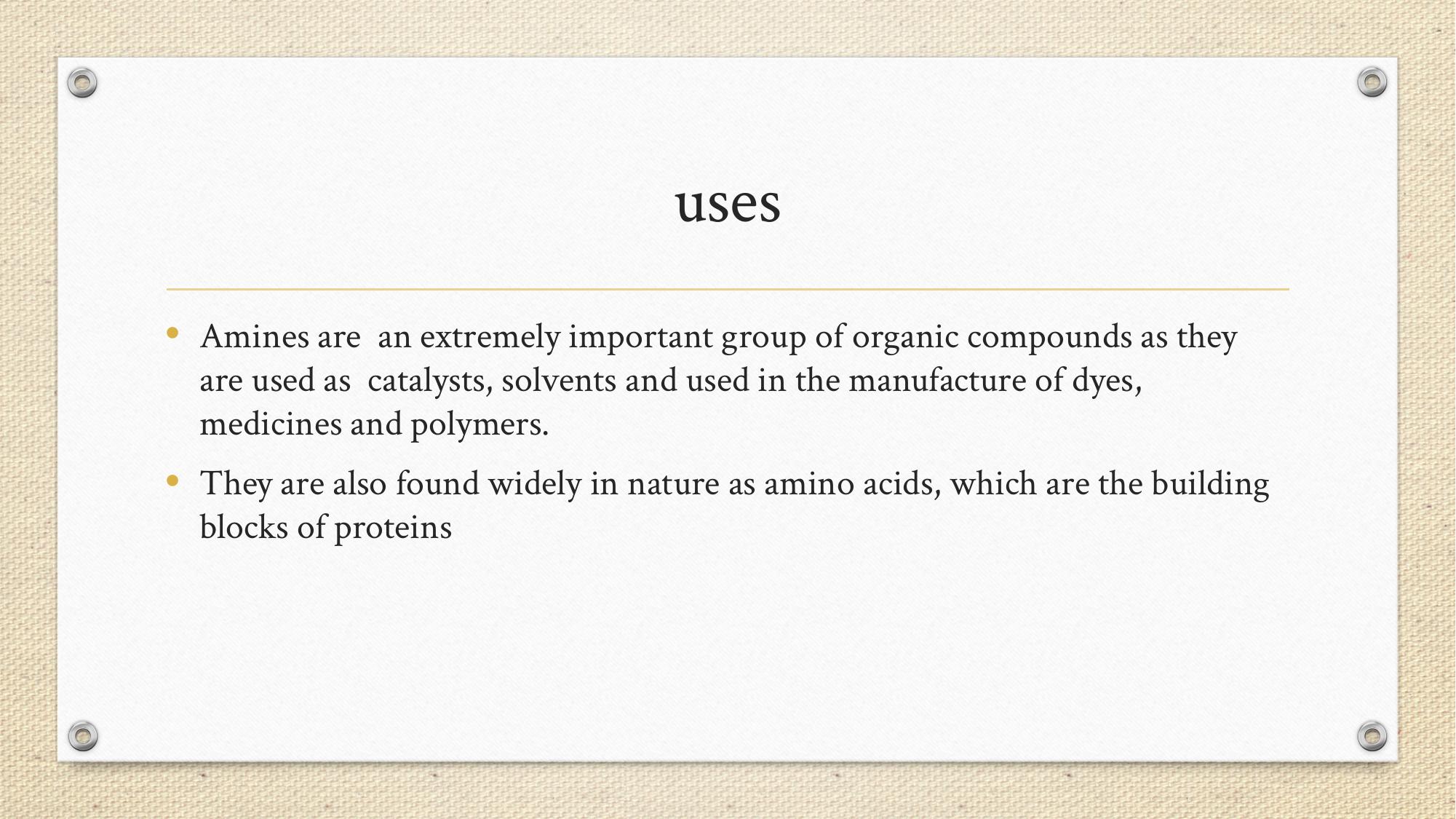

# uses
Amines are  an extremely important group of organic compounds as they are used as  catalysts, solvents and used in the manufacture of dyes, medicines and polymers.
They are also found widely in nature as amino acids, which are the building blocks of proteins